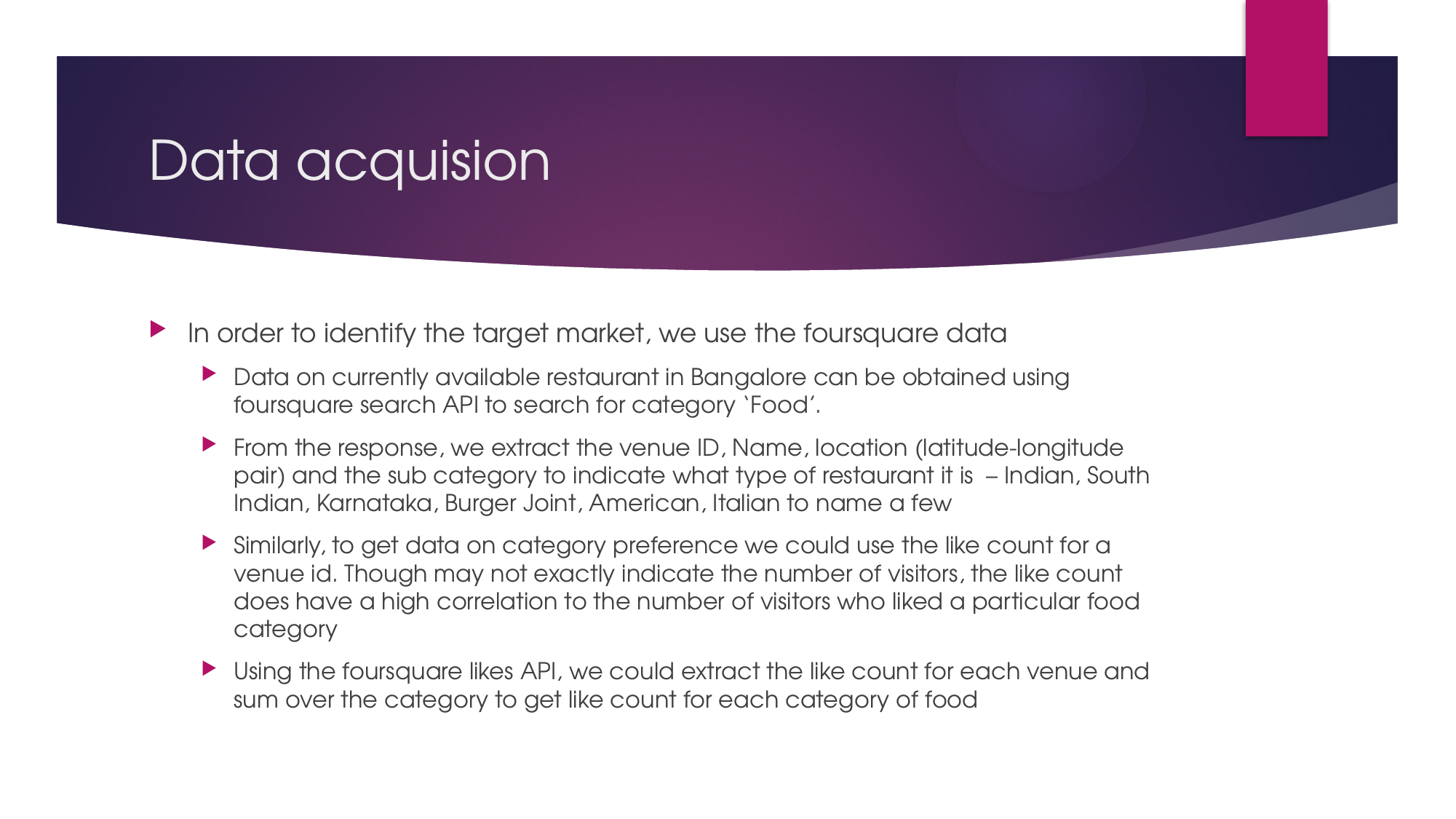

# Data acquision
In order to identify the target market, we use the foursquare data
Data on currently available restaurant in Bangalore can be obtained using foursquare search API to search for category ‘Food’.
From the response, we extract the venue ID, Name, location (latitude-longitude pair) and the sub category to indicate what type of restaurant it is  – Indian, South Indian, Karnataka, Burger Joint, American, Italian to name a few
Similarly, to get data on category preference we could use the like count for a venue id. Though may not exactly indicate the number of visitors, the like count does have a high correlation to the number of visitors who liked a particular food category
Using the foursquare likes API, we could extract the like count for each venue and sum over the category to get like count for each category of food